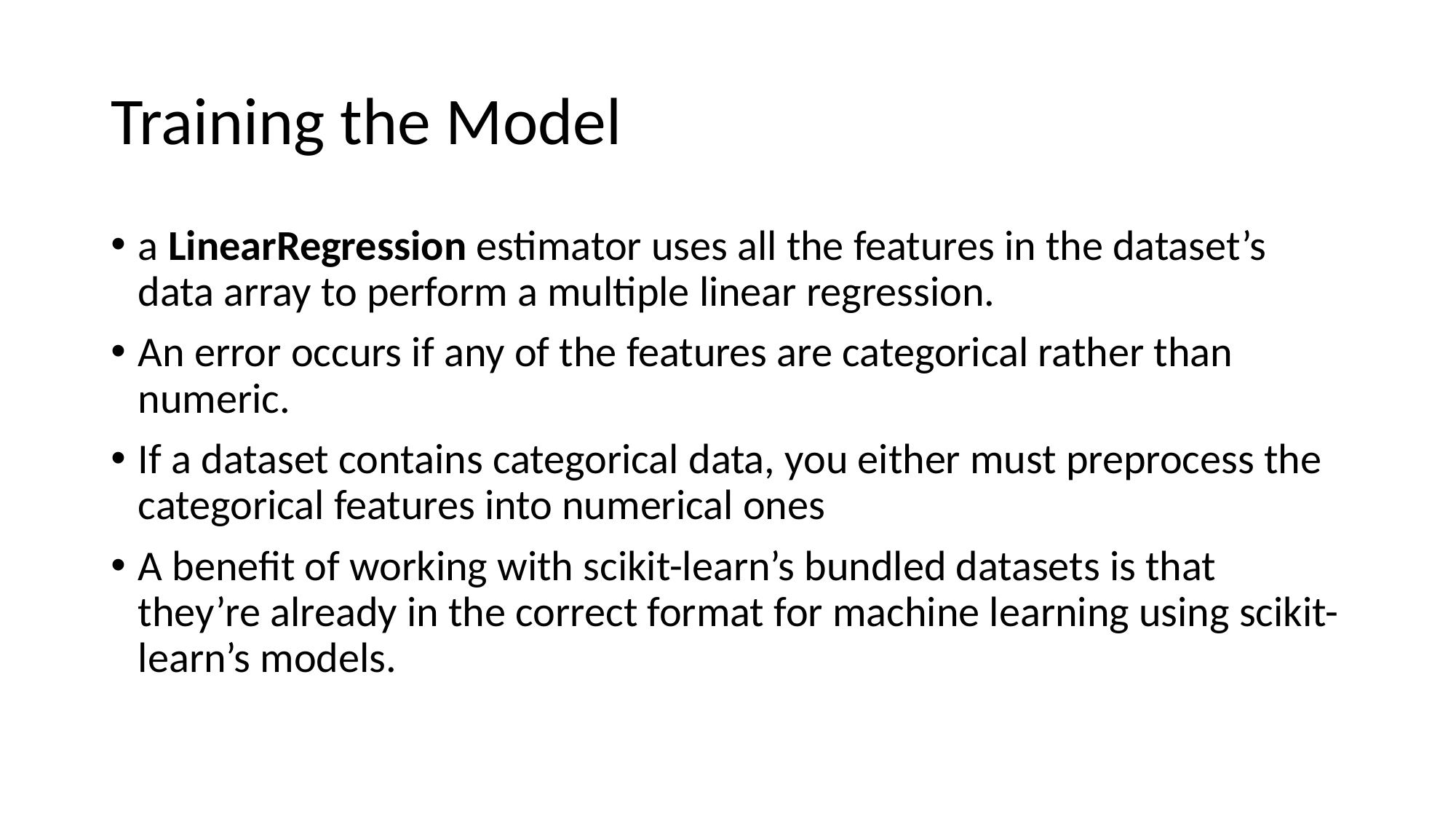

# Training the Model
a LinearRegression estimator uses all the features in the dataset’s data array to perform a multiple linear regression.
An error occurs if any of the features are categorical rather than numeric.
If a dataset contains categorical data, you either must preprocess the categorical features into numerical ones
A benefit of working with scikit-learn’s bundled datasets is that they’re already in the correct format for machine learning using scikit-learn’s models.